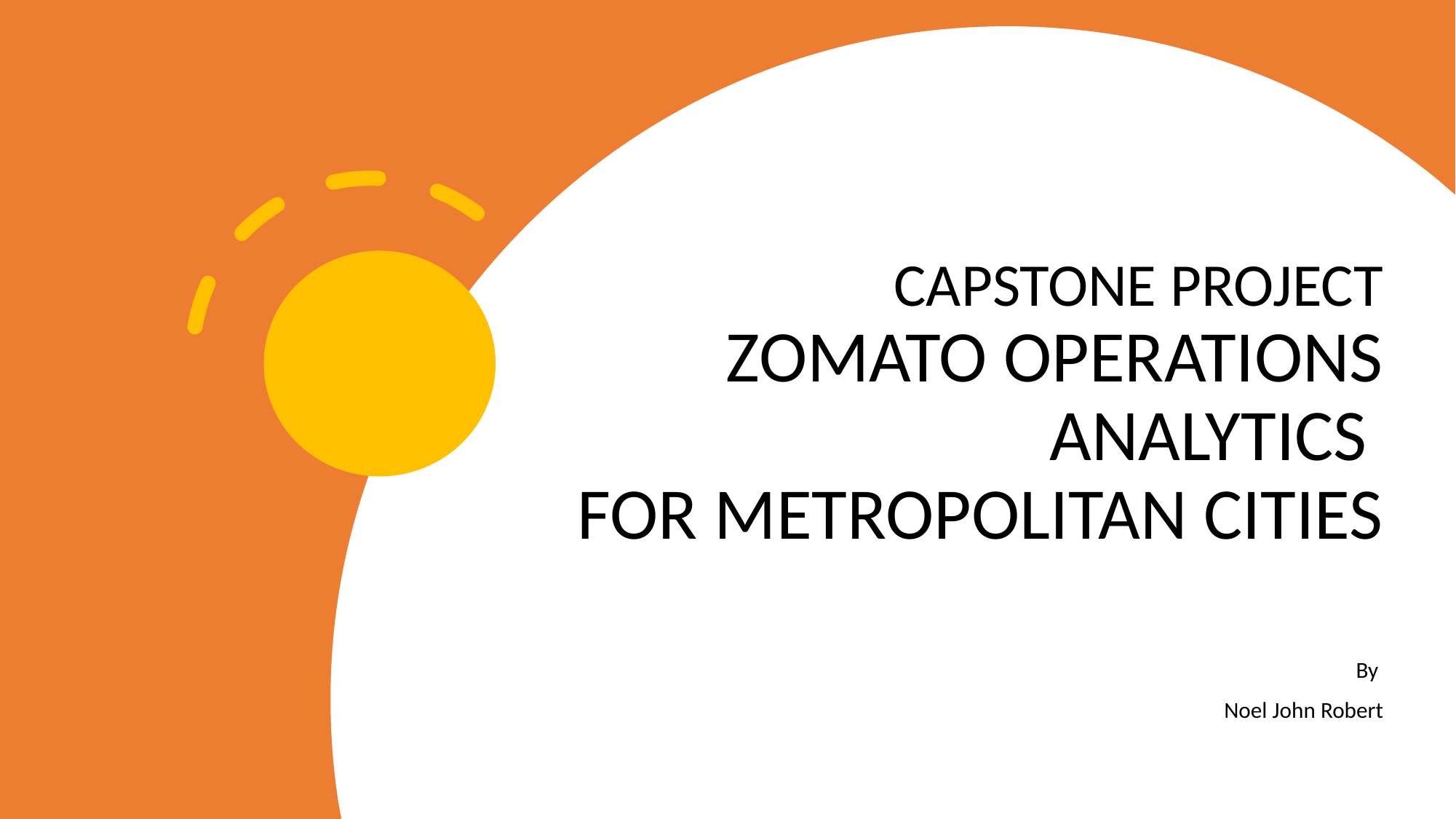

# CAPSTONE PROJECT ZOMATO OPERATIONS ANALYTICS FOR METROPOLITAN CITIES

By
Noel John Robert